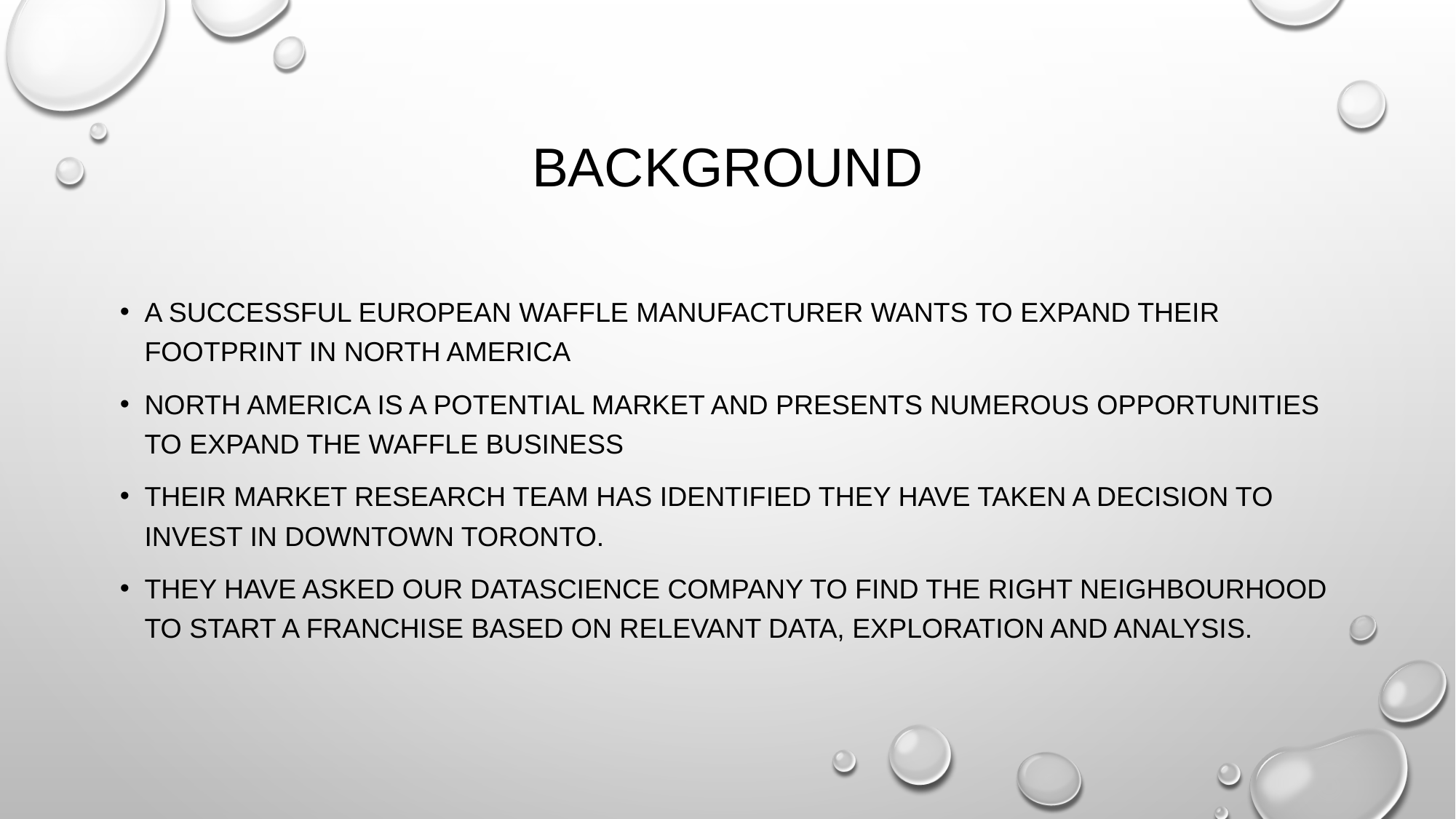

# BACKGROUND
A SUCCESSFUL EUROPEAN WAFFLE MANUFACTURER WANTS TO EXPAND THEIR FOOTPRINT IN North America
North America is a potential market and presents numerous opportunities to expand the waffle business
Their market research team has identified they have taken a decision to invest in downtown Toronto.
They have asked our datascience company to find the right neighbourhood to start a franchise based on relevant data, exploration and analysis.